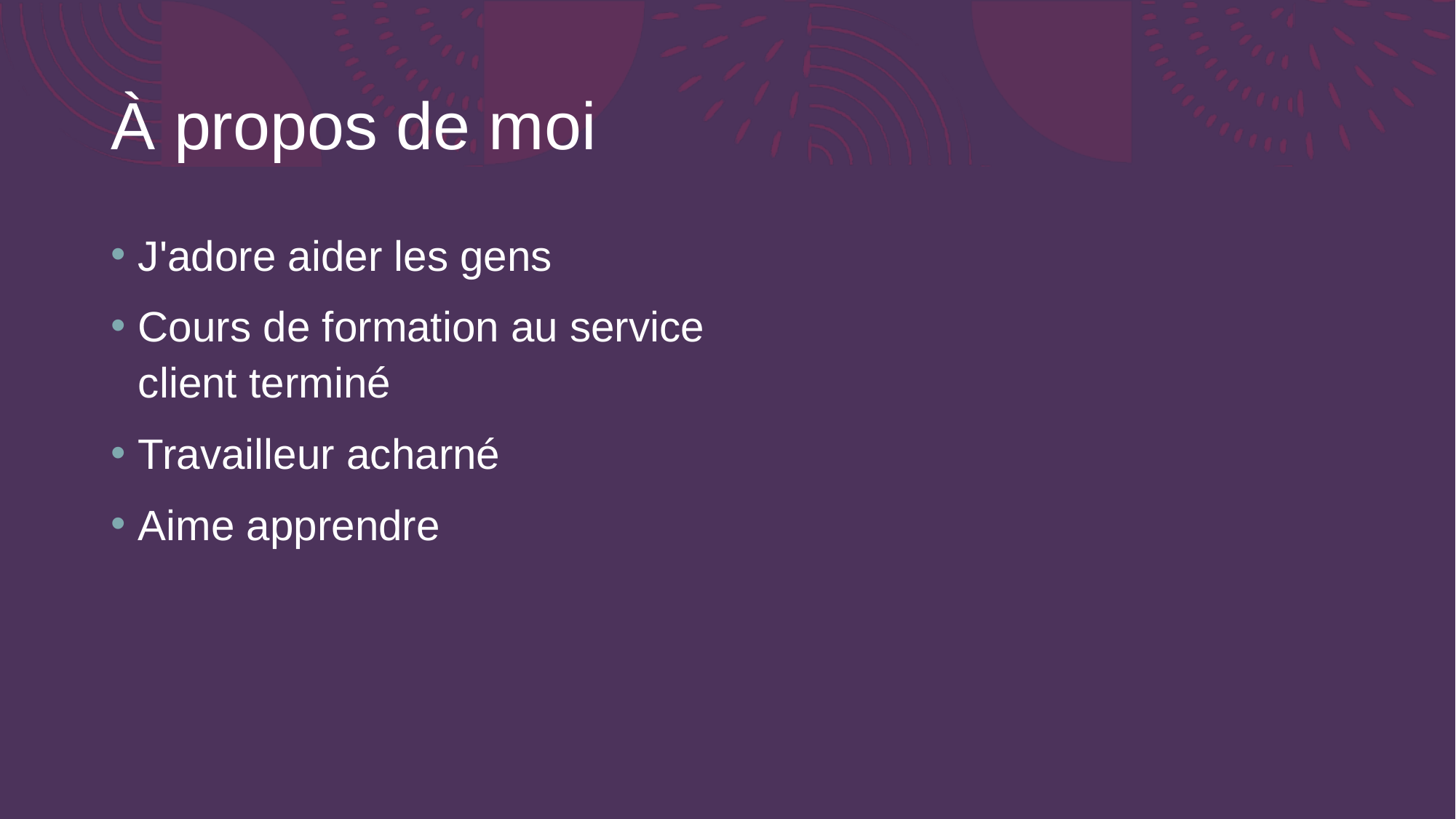

# À propos de moi
J'adore aider les gens
Cours de formation au service client terminé
Travailleur acharné
Aime apprendre